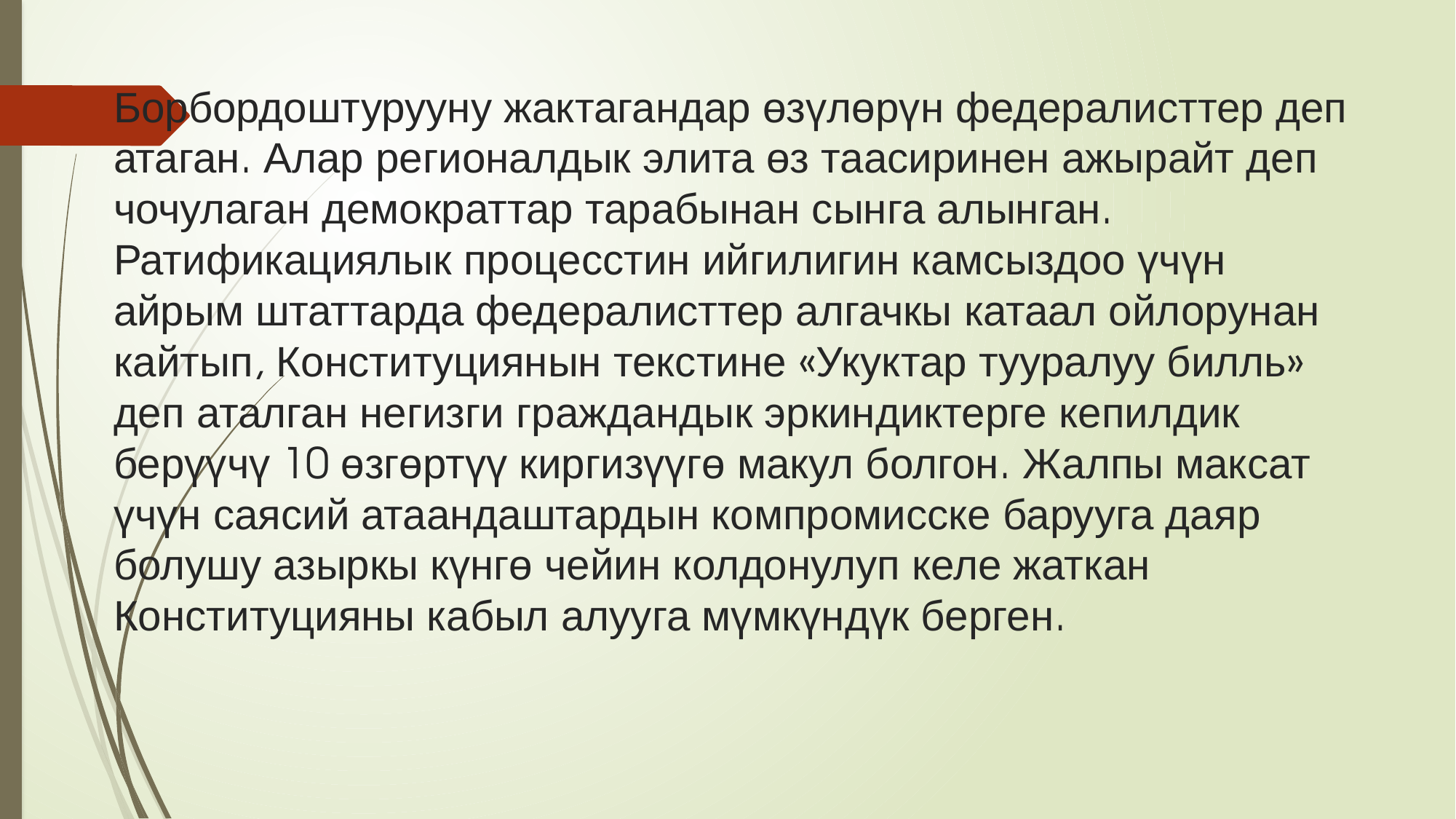

# Борбордоштурууну жактагандар өзүлөрүн федералисттер деп атаган. Алар регионалдык элита өз таасиринен ажырайт деп чочулаган демократтар тарабынан сынга алынган. Ратификациялык процесстин ийгилигин камсыздоо үчүн айрым штаттарда федералисттер алгачкы катаал ойлорунан кайтып, Конституциянын текстине «Укуктар тууралуу билль» деп аталган негизги граждандык эркиндиктерге кепилдик берүүчү 10 өзгөртүү киргизүүгө макул болгон. Жалпы максат үчүн саясий атаандаштардын компромисске барууга даяр болушу азыркы күнгө чейин колдонулуп келе жаткан Конституцияны кабыл алууга мүмкүндүк берген.